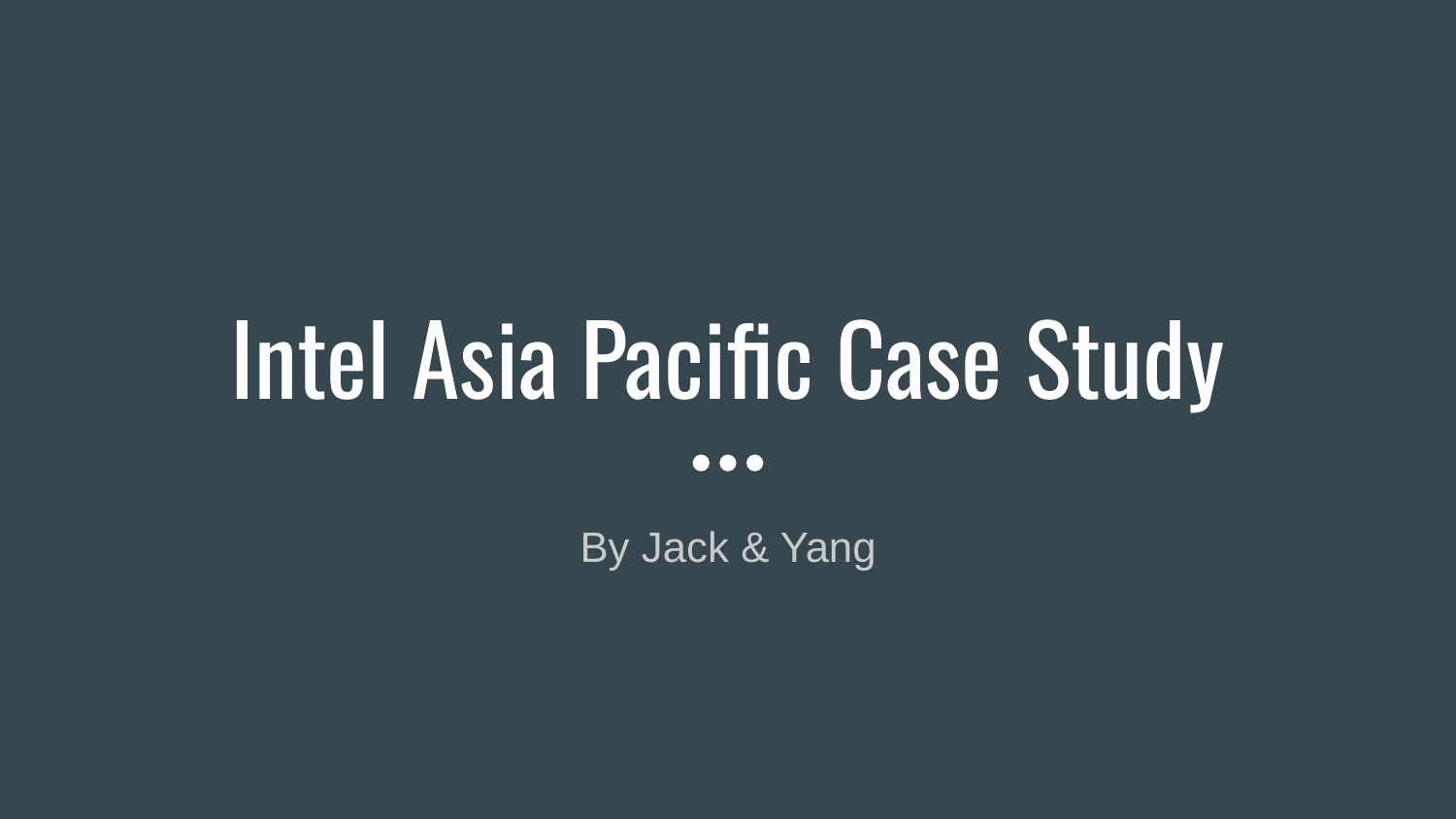

# Intel Asia Pacific Case Study
By Jack & Yang